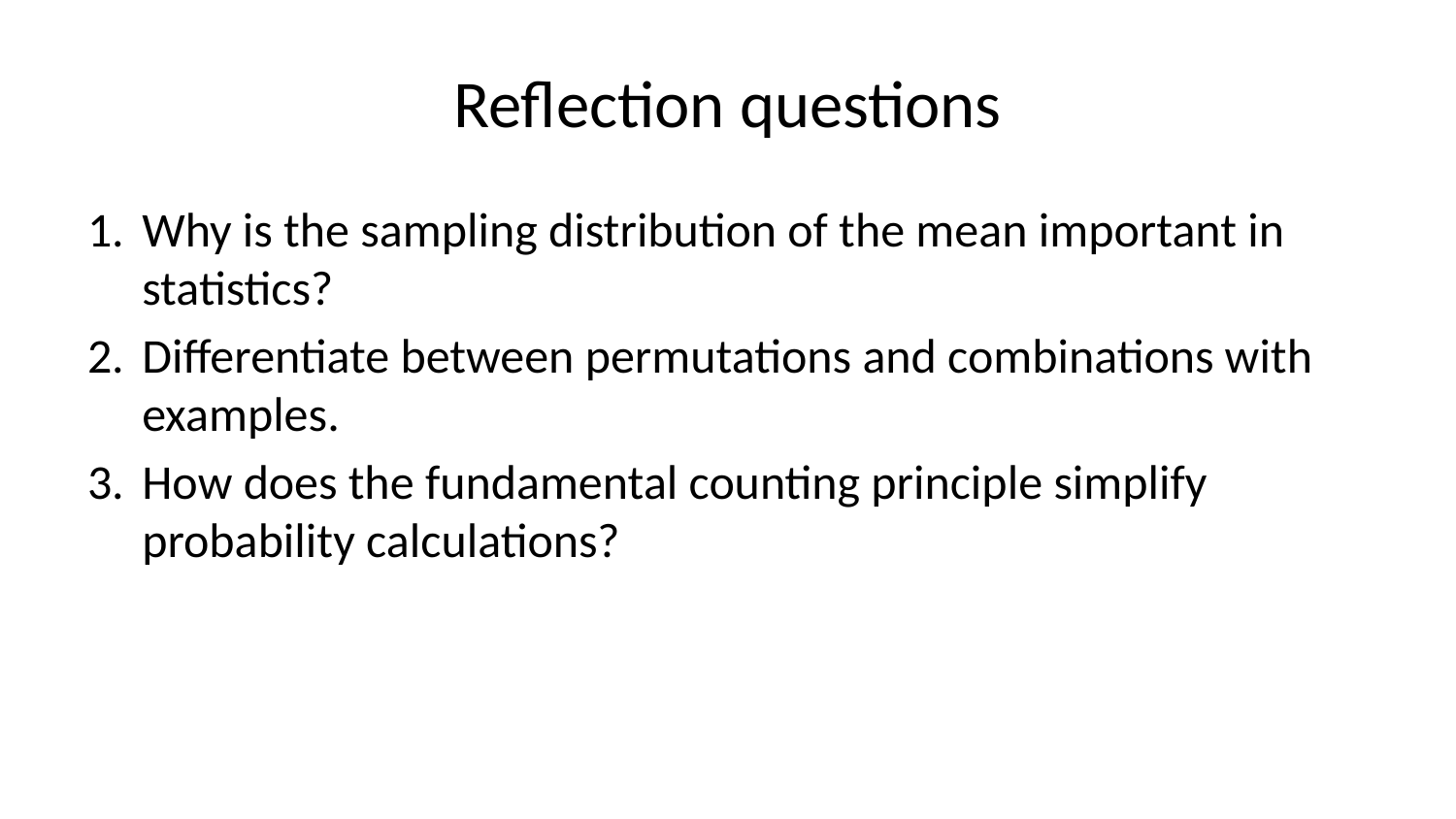

# Reflection questions
Why is the sampling distribution of the mean important in statistics?
Differentiate between permutations and combinations with examples.
How does the fundamental counting principle simplify probability calculations?